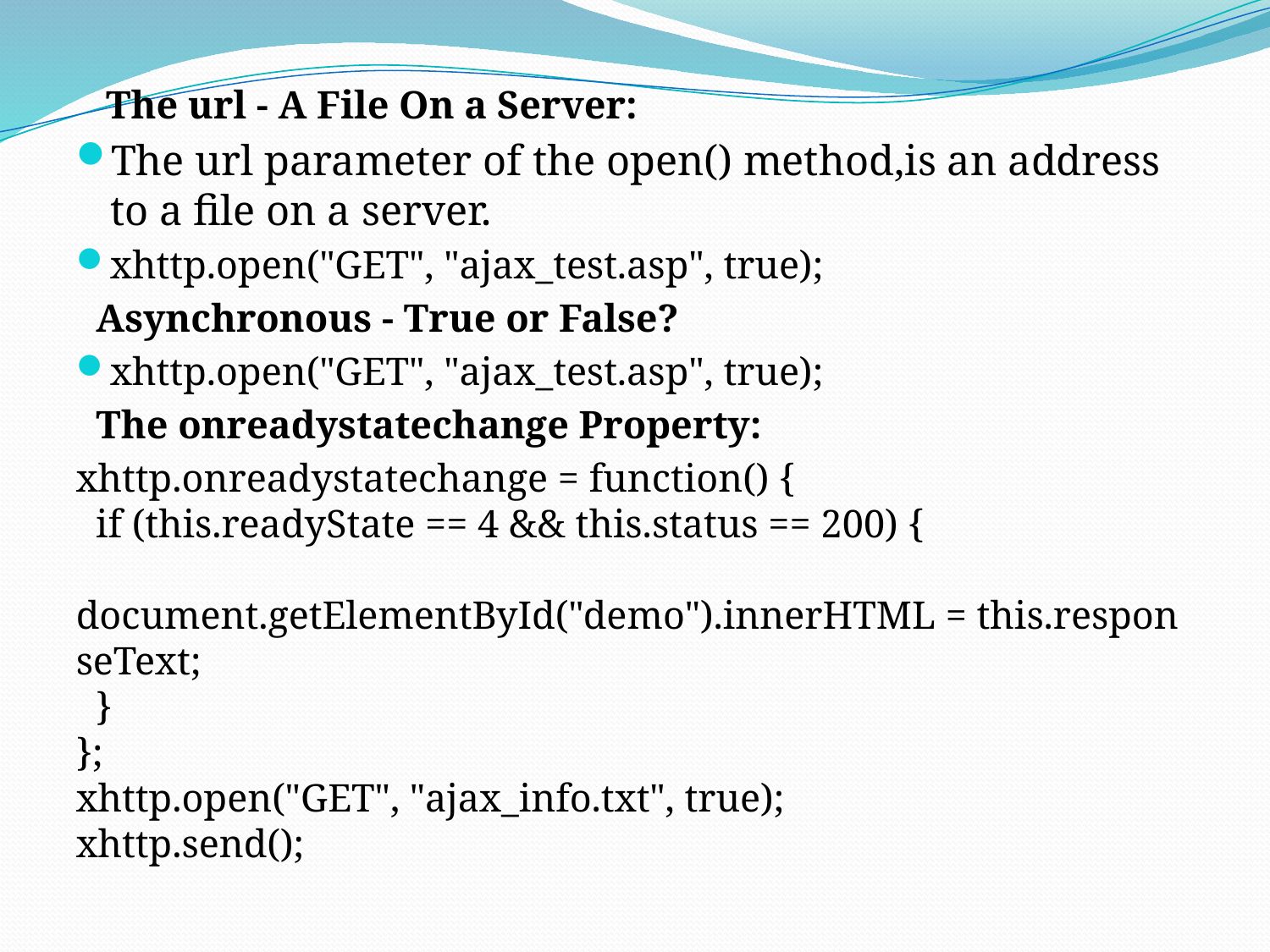

The url - A File On a Server:
The url parameter of the open() method,is an address to a file on a server.
xhttp.open("GET", "ajax_test.asp", true);
  Asynchronous - True or False?
xhttp.open("GET", "ajax_test.asp", true);
  The onreadystatechange Property:
xhttp.onreadystatechange = function() {
  if (this.readyState == 4 && this.status == 200) {
    document.getElementById("demo").innerHTML = this.responseText;
  }
};
xhttp.open("GET", "ajax_info.txt", true);
xhttp.send();